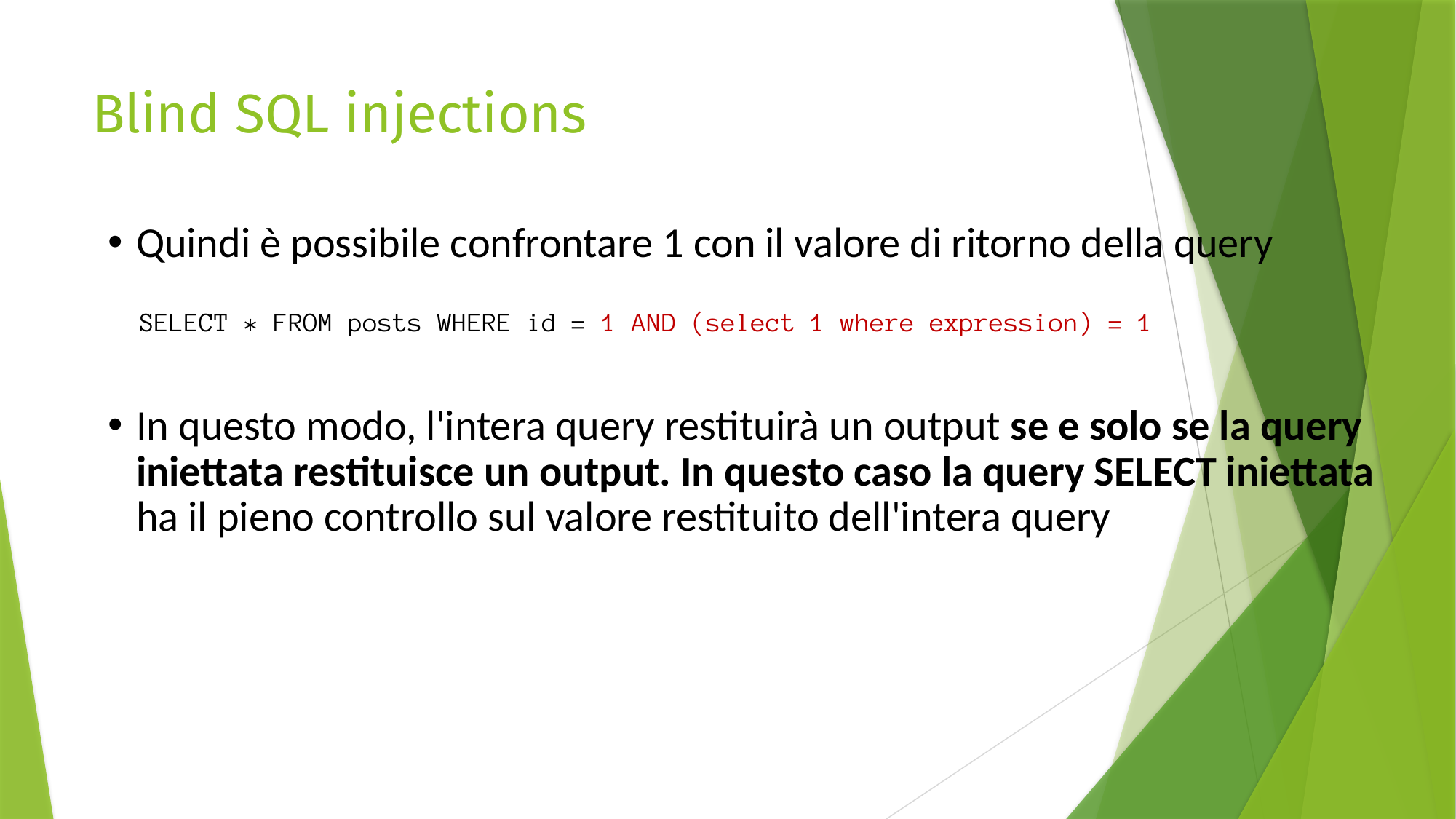

# Blind SQL injections
Quindi è possibile confrontare 1 con il valore di ritorno della query

In questo modo, l'intera query restituirà un output se e solo se la query iniettata restituisce un output. In questo caso la query SELECT iniettata ha il pieno controllo sul valore restituito dell'intera query

SELECT * FROM posts WHERE id = 1 AND (select 1 where expression) = 1